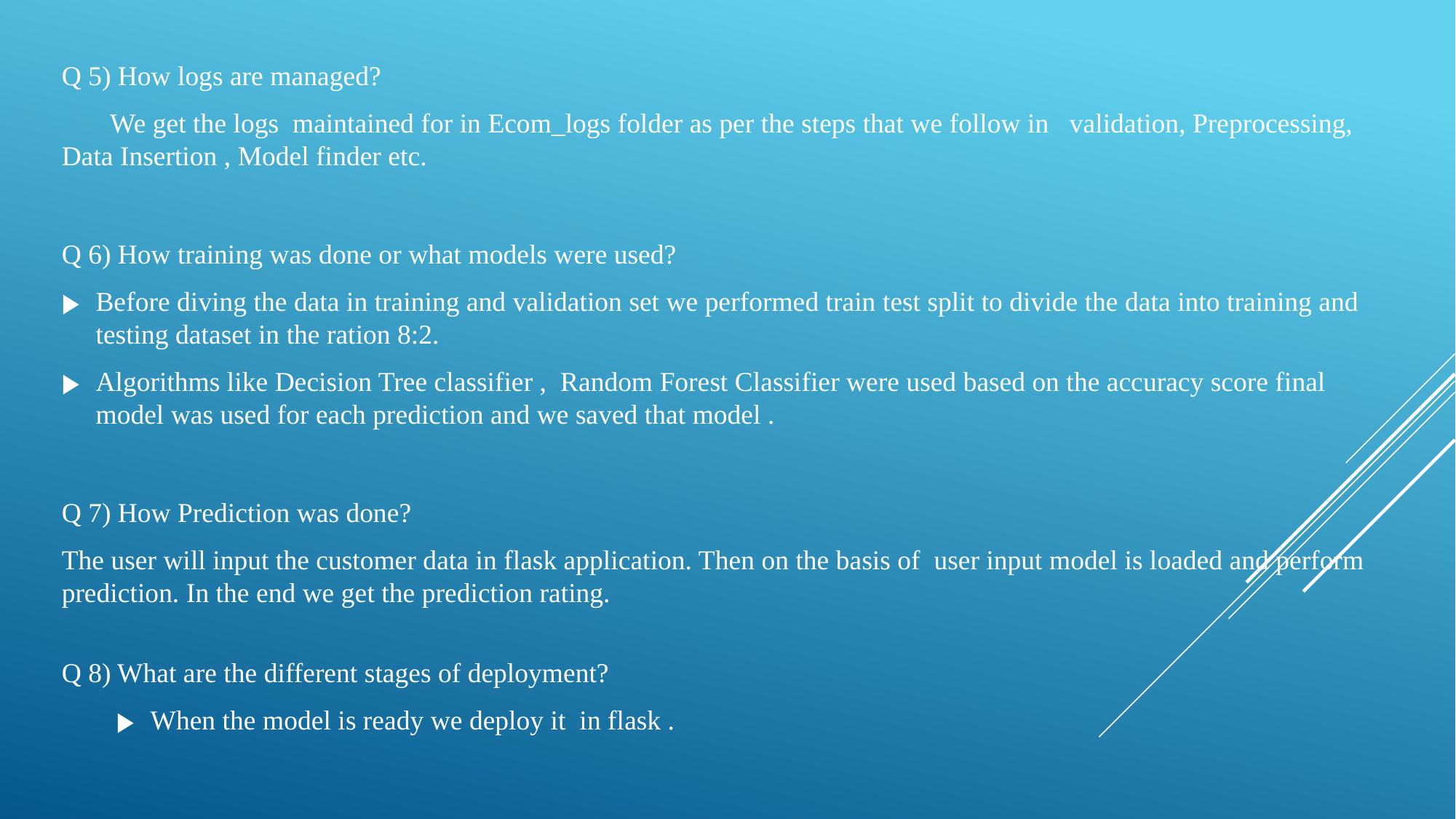

Q 5) How logs are managed?
       We get the logs  maintained for in Ecom_logs folder as per the steps that we follow in   validation, Preprocessing,    Data Insertion , Model finder etc.

Q 6) How training was done or what models were used?
Before diving the data in training and validation set we performed train test split to divide the data into training and testing dataset in the ration 8:2.
Algorithms like Decision Tree classifier ,  Random Forest Classifier were used based on the accuracy score final model was used for each prediction and we saved that model .

Q 7) How Prediction was done?
The user will input the customer data in flask application. Then on the basis of  user input model is loaded and perform prediction. In the end we get the prediction rating.

Q 8) What are the different stages of deployment?
When the model is ready we deploy it  in flask .